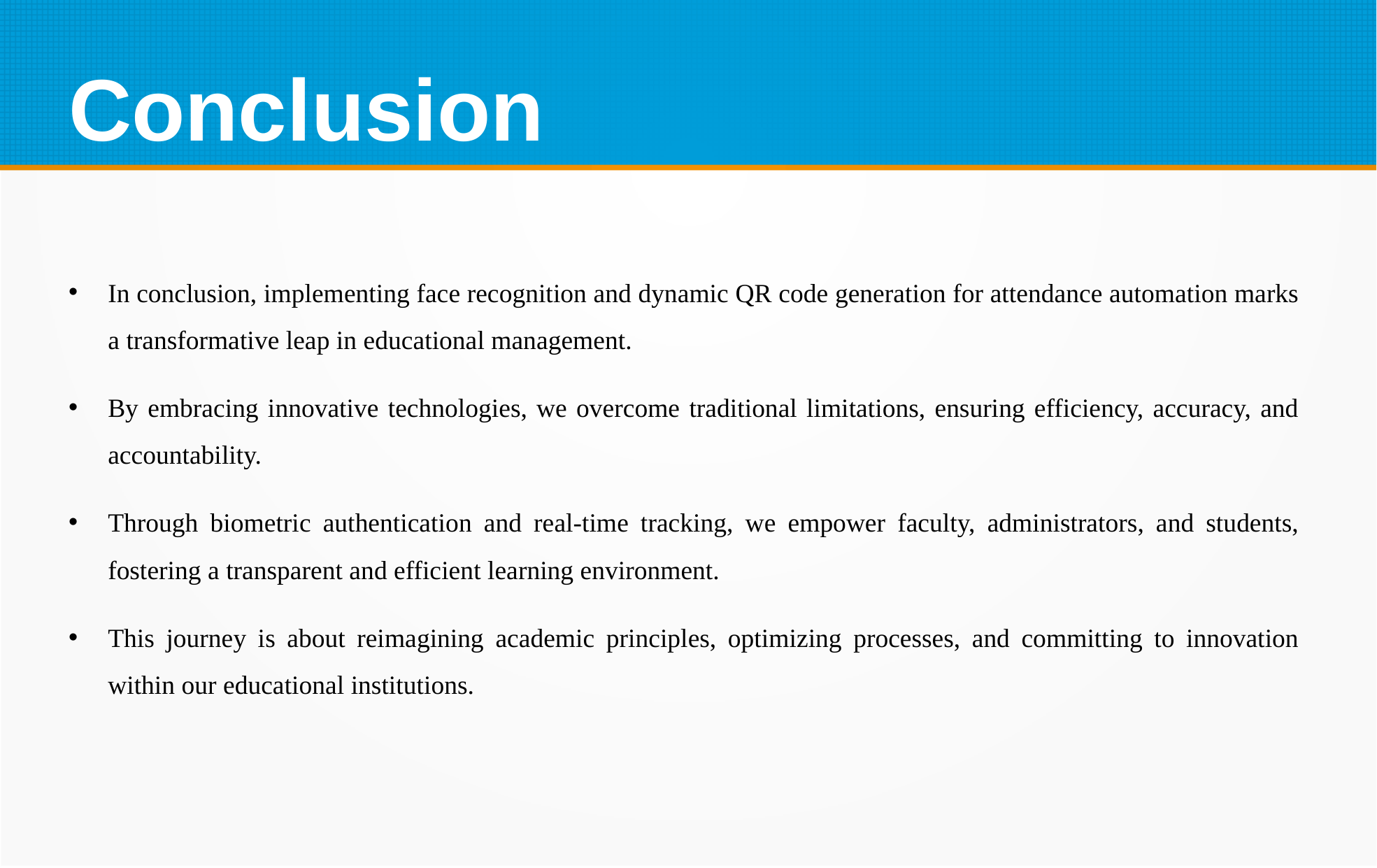

# Conclusion
In conclusion, implementing face recognition and dynamic QR code generation for attendance automation marks a transformative leap in educational management.
By embracing innovative technologies, we overcome traditional limitations, ensuring efficiency, accuracy, and accountability.
Through biometric authentication and real-time tracking, we empower faculty, administrators, and students, fostering a transparent and efficient learning environment.
This journey is about reimagining academic principles, optimizing processes, and committing to innovation within our educational institutions.